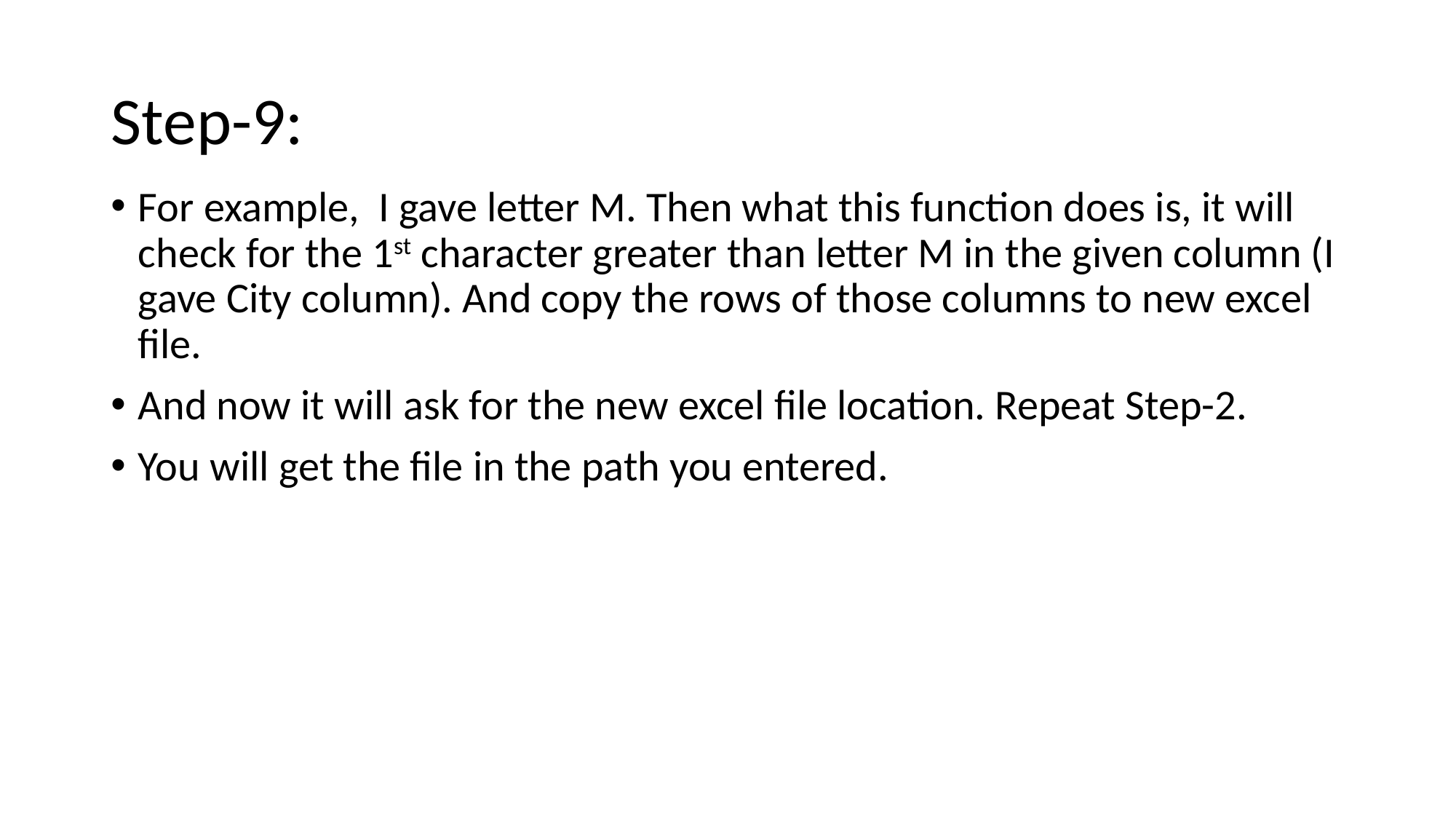

# Step-9:
For example,  I gave letter M. Then what this function does is, it will check for the 1st character greater than letter M in the given column (I gave City column). And copy the rows of those columns to new excel file.
And now it will ask for the new excel file location. Repeat Step-2.
You will get the file in the path you entered.